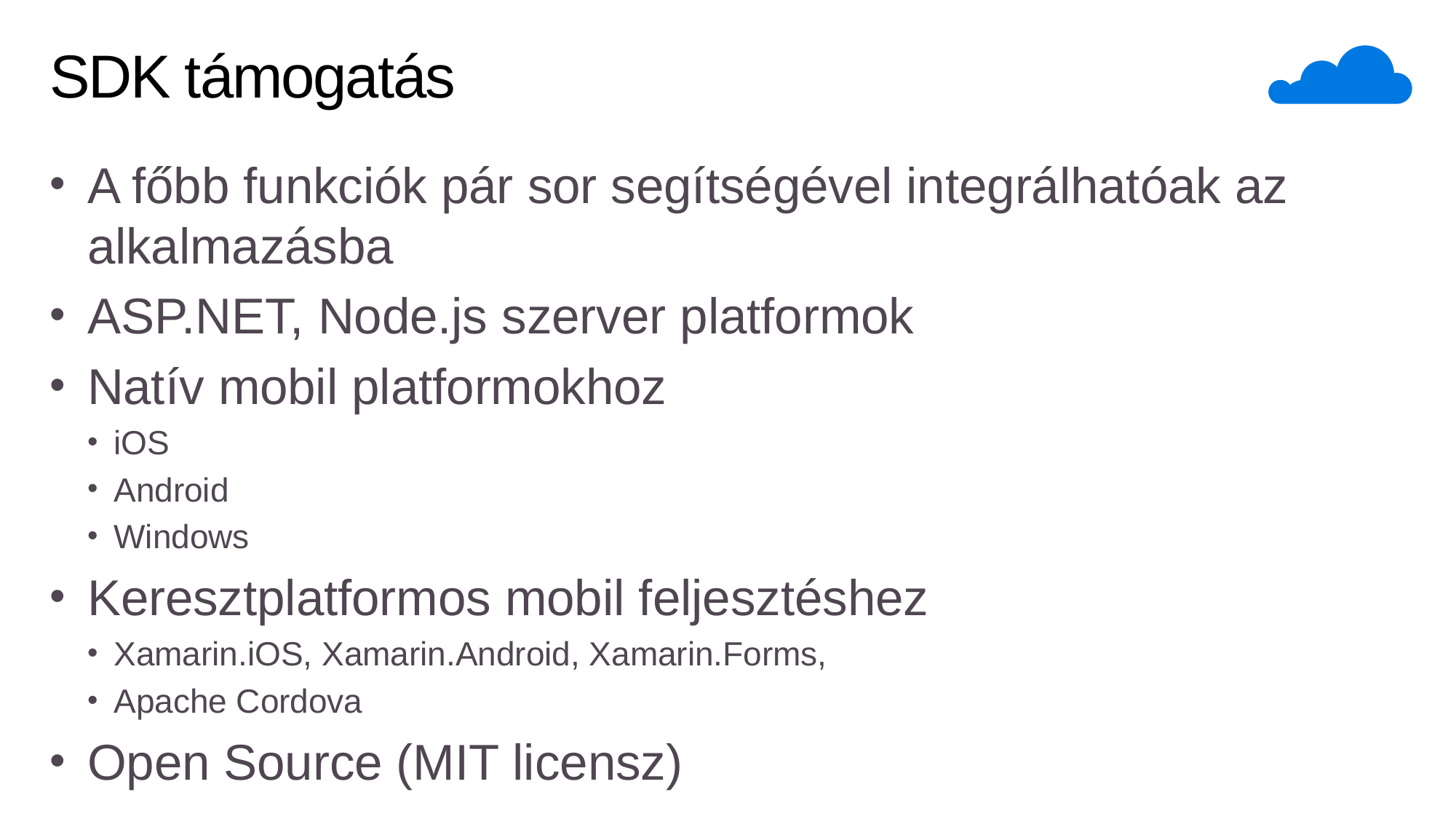

# SDK támogatás
A főbb funkciók pár sor segítségével integrálhatóak az alkalmazásba
ASP.NET, Node.js szerver platformok
Natív mobil platformokhoz
iOS
Android
Windows
Keresztplatformos mobil feljesztéshez
Xamarin.iOS, Xamarin.Android, Xamarin.Forms,
Apache Cordova
Open Source (MIT licensz)